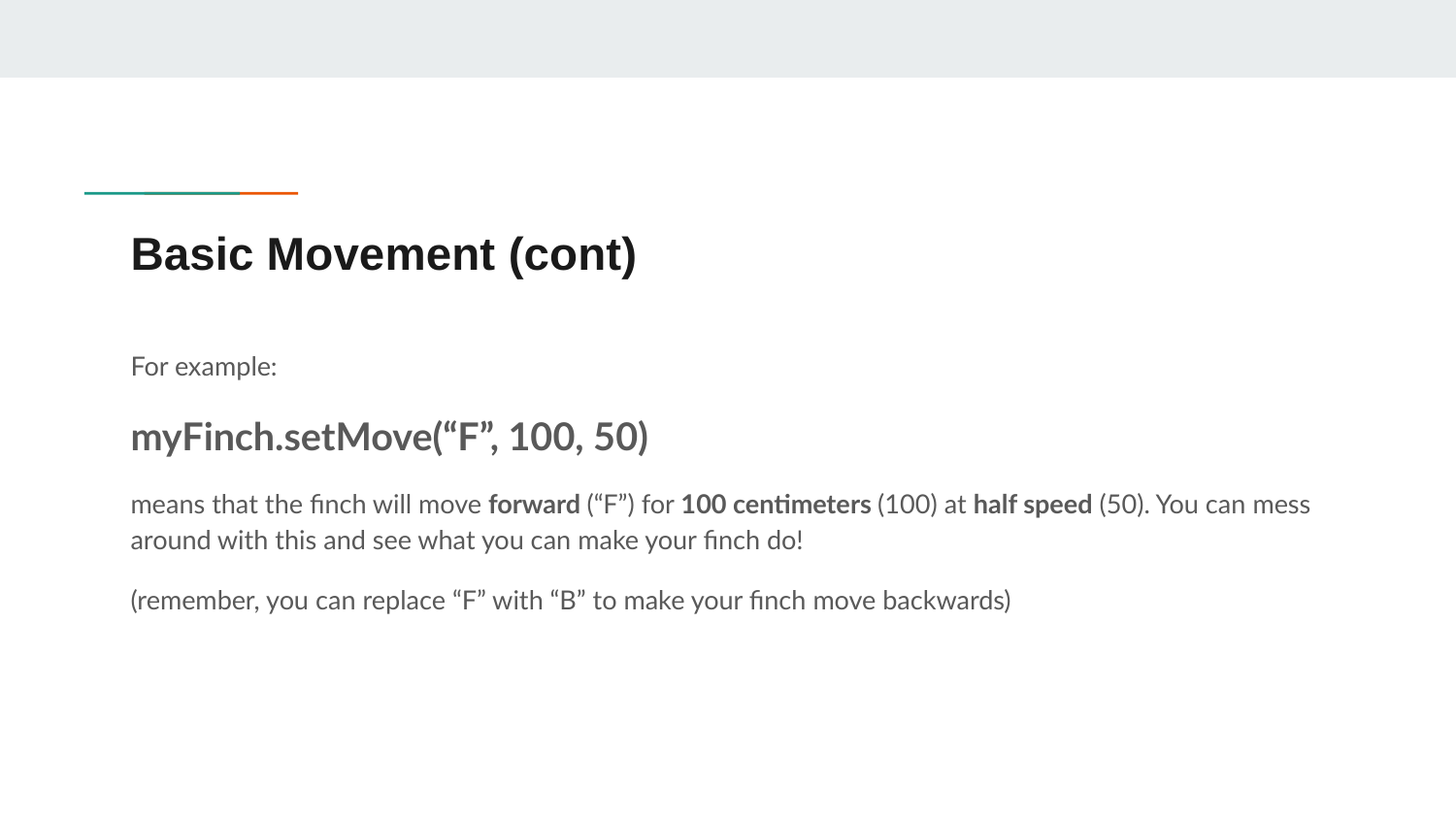

# Basic Movement (cont)
For example:
myFinch.setMove(“F”, 100, 50)
means that the finch will move forward (“F”) for 100 centimeters (100) at half speed (50). You can mess around with this and see what you can make your finch do!
(remember, you can replace “F” with “B” to make your finch move backwards)